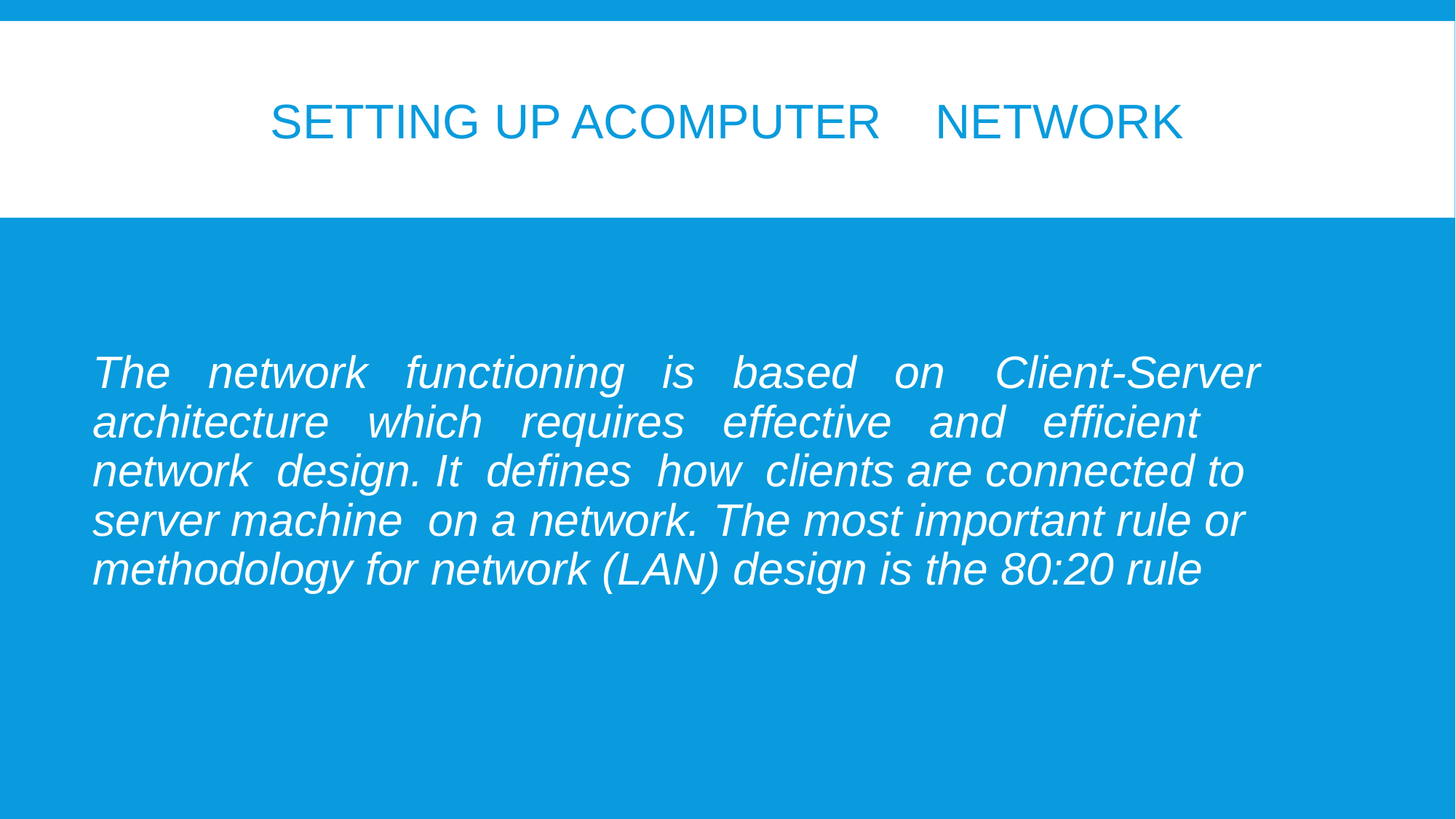

# SETTING UP ACOMPUTER    NETWORK
The   network   functioning   is   based   on    Client-Server architecture   which   requires   effective   and   efficient network  design. It  defines  how  clients are connected to server machine  on a network. The most important rule or methodology for network (LAN) design is the 80:20 rule